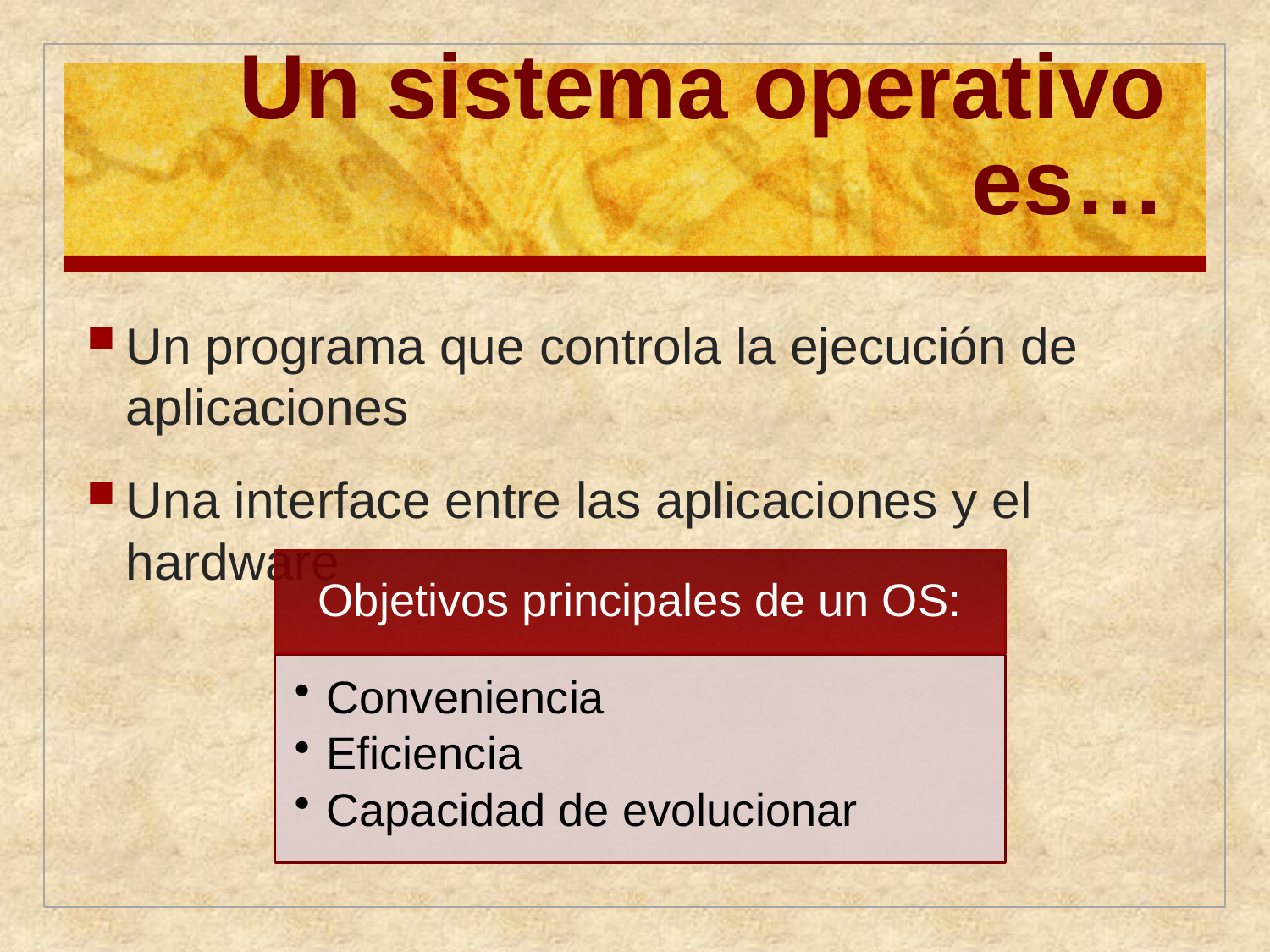

# Un sistema operativo es…
Un programa que controla la ejecución de aplicaciones
Una interface entre las aplicaciones y el hardware

Objetivos principales de un OS:
Conveniencia
Eficiencia
Capacidad de evolucionar